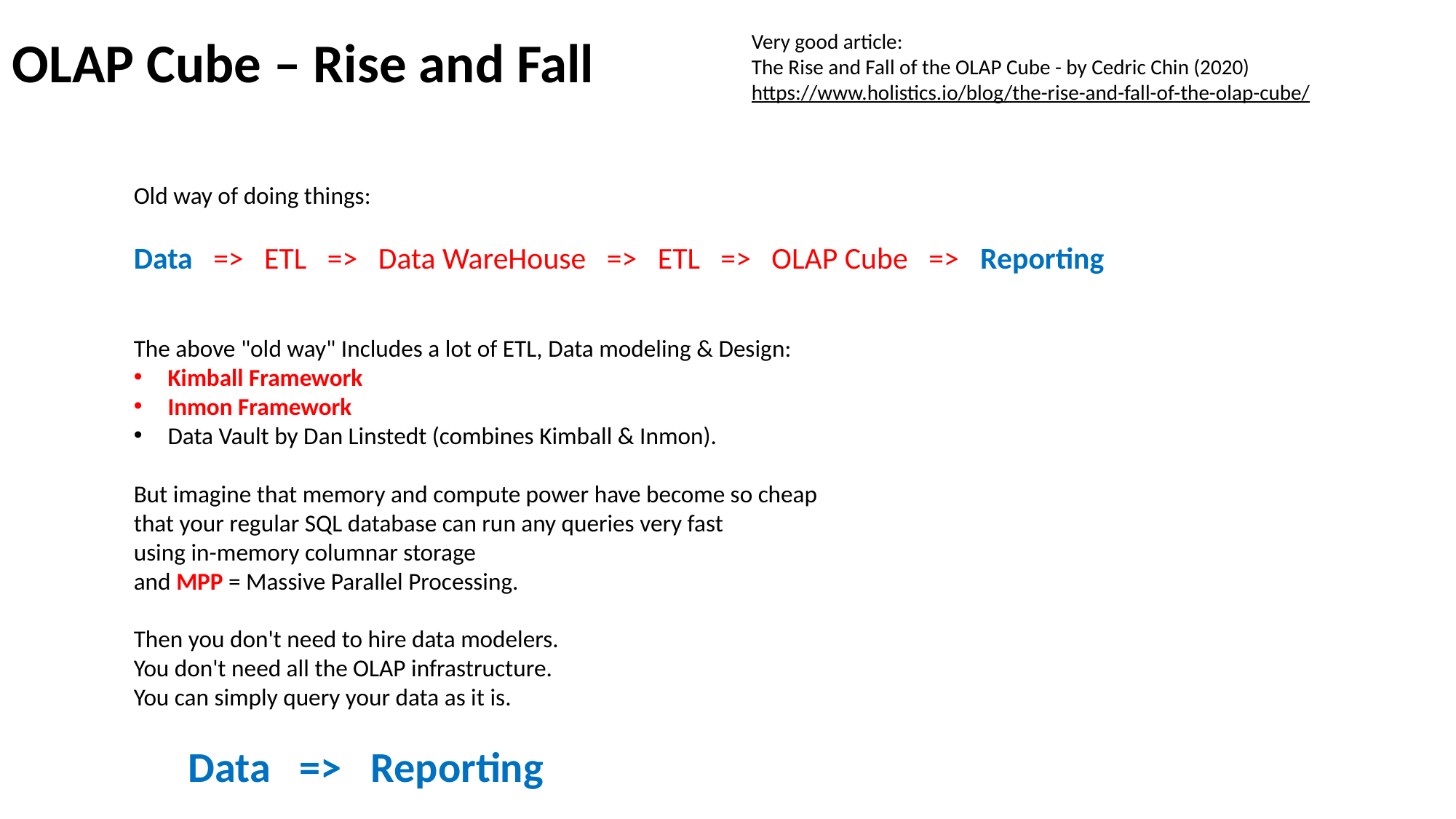

OLAP Cube – Rise and Fall
Very good article:
The Rise and Fall of the OLAP Cube - by Cedric Chin (2020)
https://www.holistics.io/blog/the-rise-and-fall-of-the-olap-cube/
Old way of doing things:

Data   =>   ETL   =>   Data WareHouse   =>   ETL   =>   OLAP Cube   =>   Reporting

The above "old way" Includes a lot of ETL, Data modeling & Design:
Kimball Framework
Inmon Framework
Data Vault by Dan Linstedt (combines Kimball & Inmon).

But imagine that memory and compute power have become so cheap
that your regular SQL database can run any queries very fast
using in-memory columnar storage
and MPP = Massive Parallel Processing.

Then you don't need to hire data modelers.
You don't need all the OLAP infrastructure.
You can simply query your data as it is.

          Data   =>   Reporting